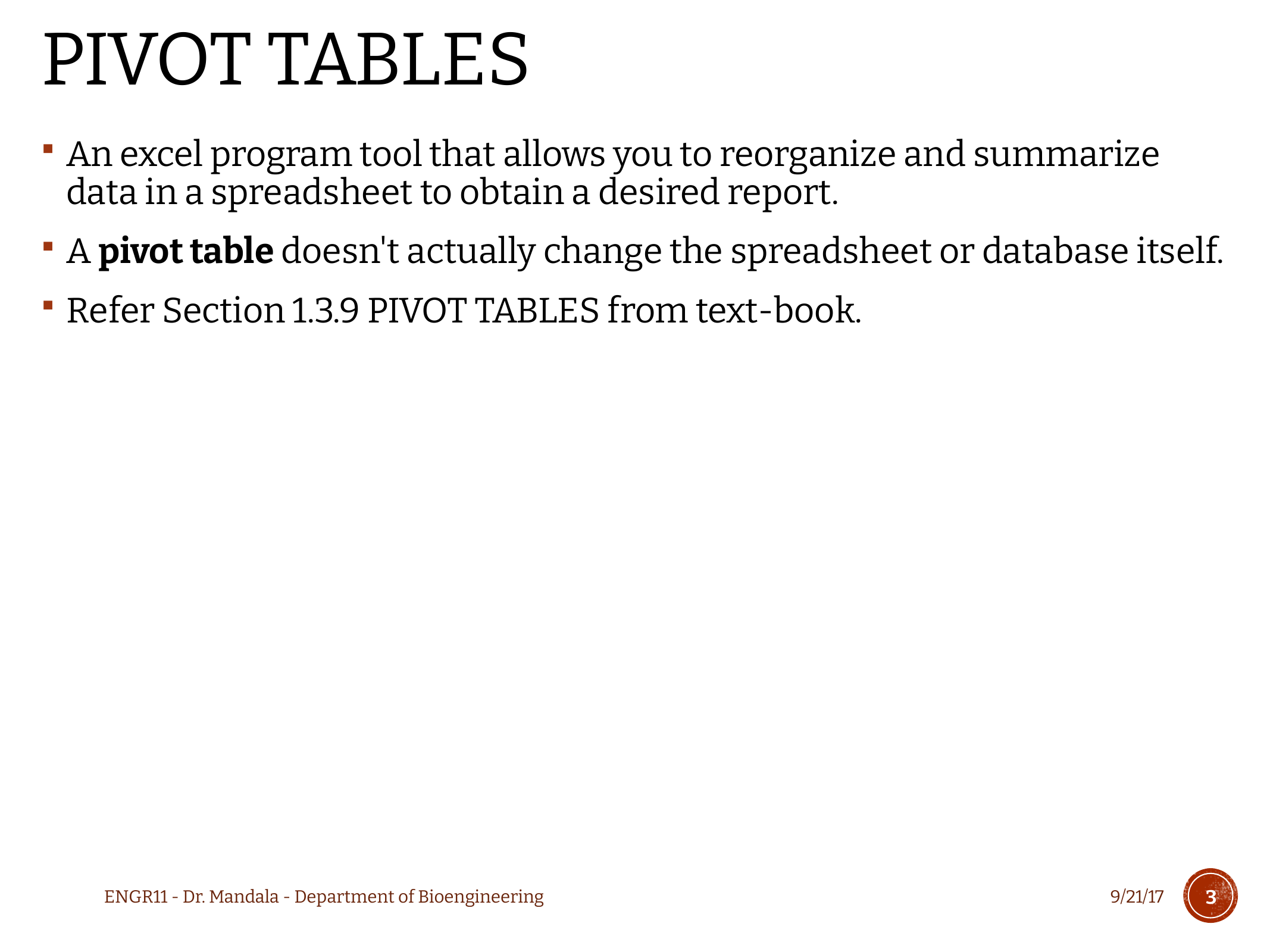

# Pivot Tables
An excel program tool that allows you to reorganize and summarize data in a spreadsheet to obtain a desired report.
A pivot table doesn't actually change the spreadsheet or database itself.
Refer Section 1.3.9 PIVOT TABLES from text-book.
ENGR11 - Dr. Mandala - Department of Bioengineering
9/21/17
3